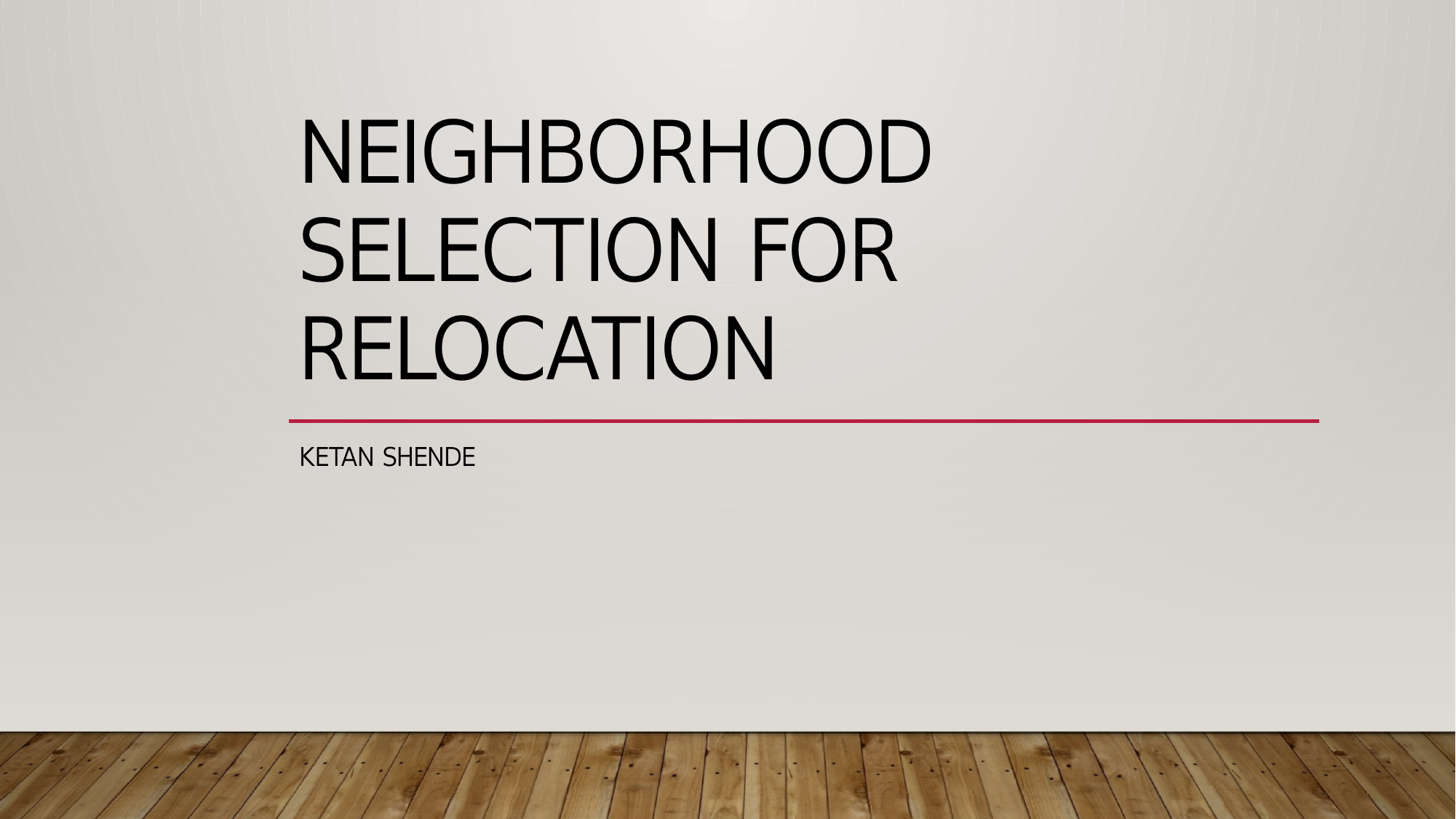

# Neighborhood selection for relocation
Ketan shende